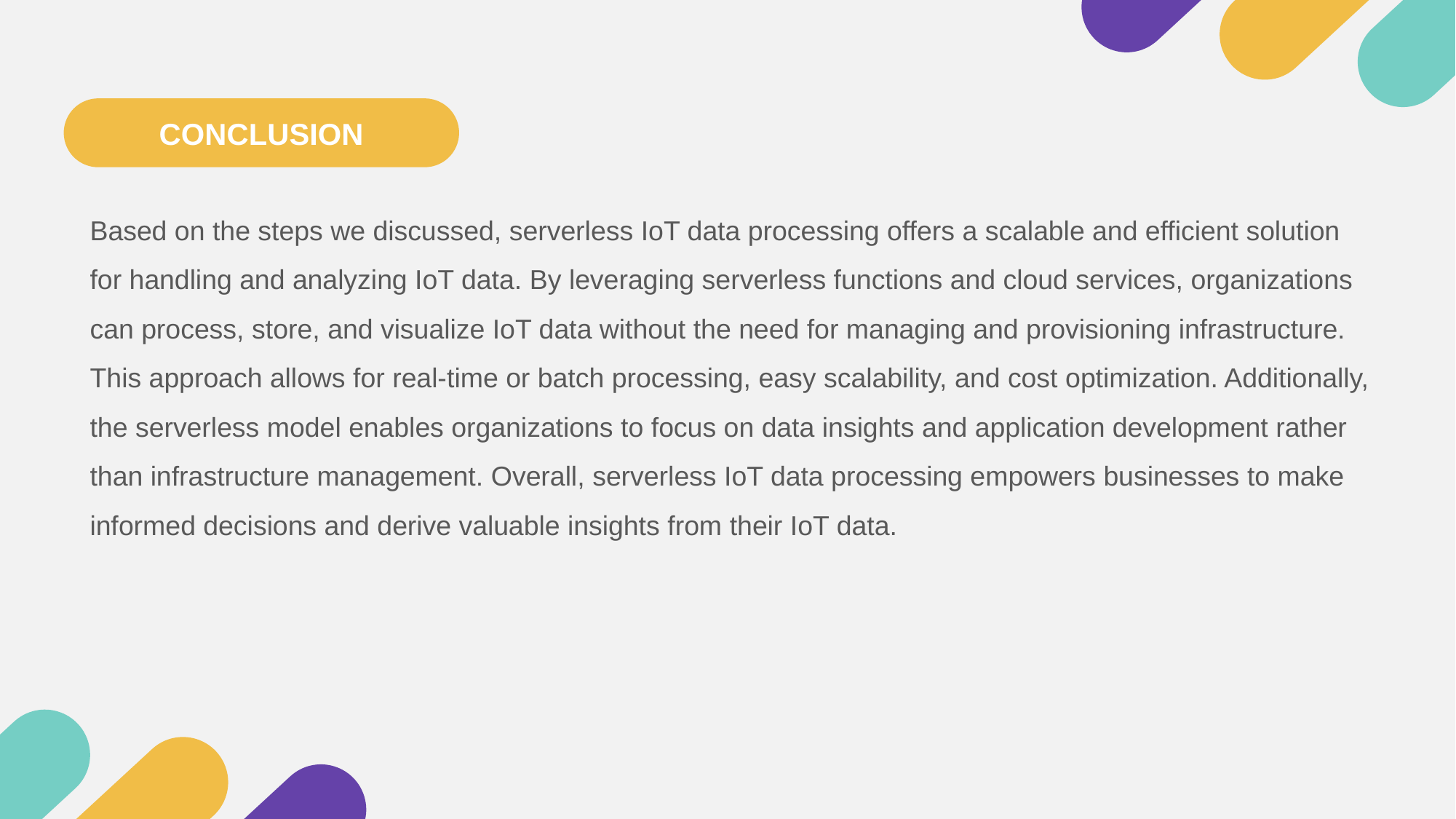

CONCLUSION
Based on the steps we discussed, serverless IoT data processing offers a scalable and efficient solution for handling and analyzing IoT data. By leveraging serverless functions and cloud services, organizations can process, store, and visualize IoT data without the need for managing and provisioning infrastructure. This approach allows for real-time or batch processing, easy scalability, and cost optimization. Additionally, the serverless model enables organizations to focus on data insights and application development rather than infrastructure management. Overall, serverless IoT data processing empowers businesses to make informed decisions and derive valuable insights from their IoT data.